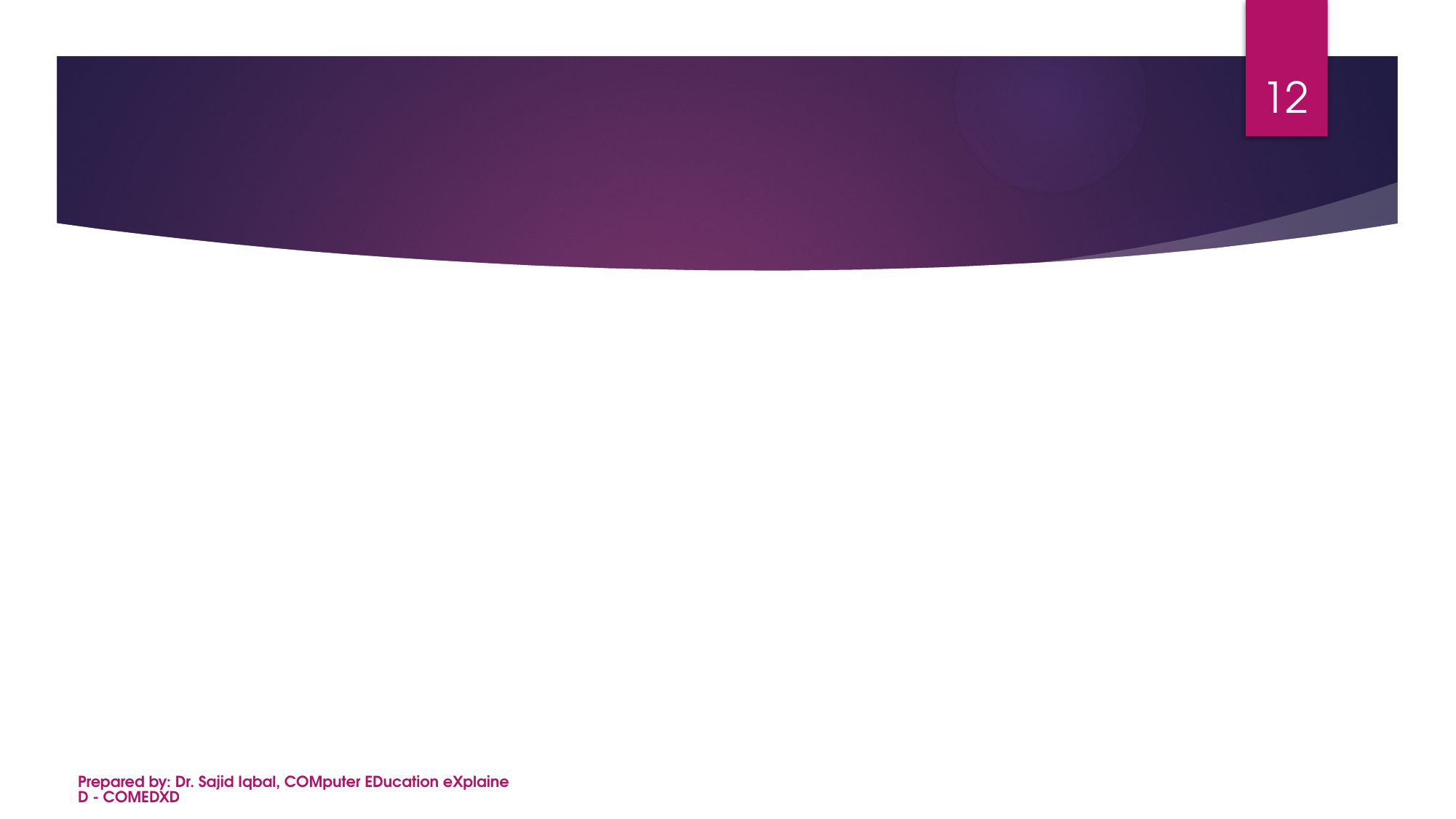

12
#

Prepared by: Dr. Sajid Iqbal, COMputer EDucation eXplaineD - COMEDXD